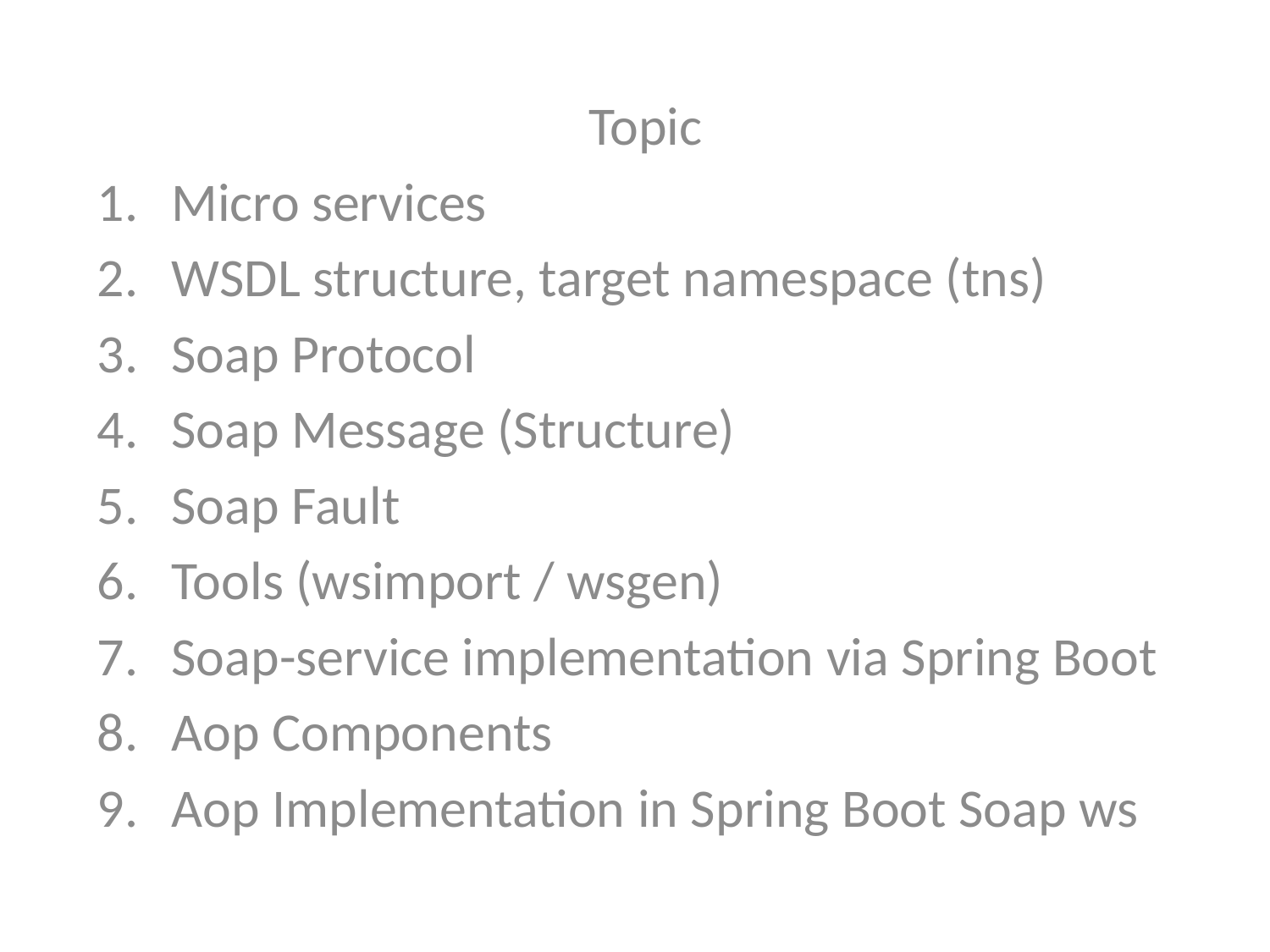

Topic
Micro services
WSDL structure, target namespace (tns)
Soap Protocol
Soap Message (Structure)
Soap Fault
Tools (wsimport / wsgen)
Soap-service implementation via Spring Boot
Aop Components
Aop Implementation in Spring Boot Soap ws